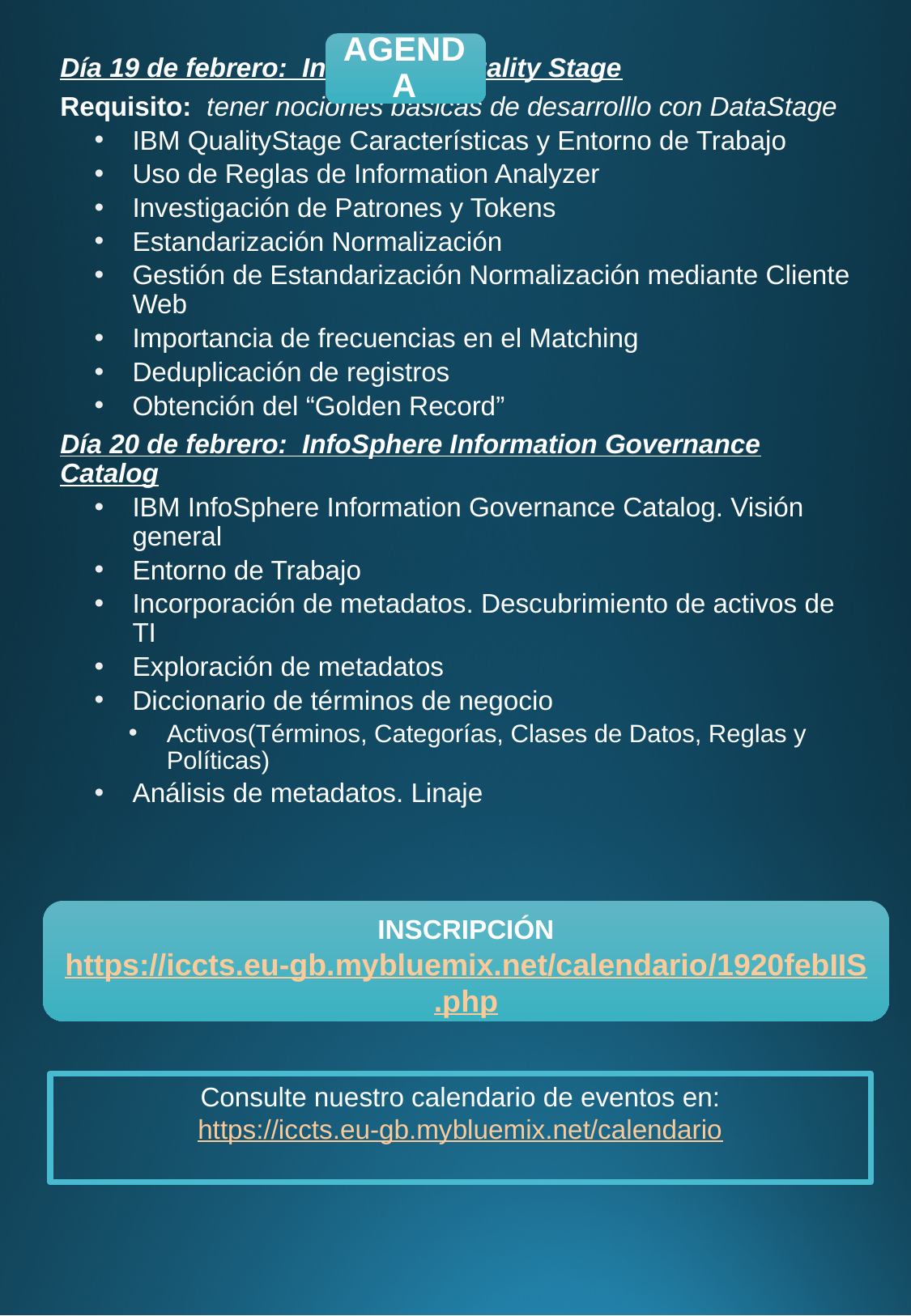

AGENDA
Día 19 de febrero:  InfoSphere Quality Stage
Requisito:  tener nociones básicas de desarrolllo con DataStage
IBM QualityStage Características y Entorno de Trabajo
Uso de Reglas de Information Analyzer
Investigación de Patrones y Tokens
Estandarización Normalización
Gestión de Estandarización Normalización mediante Cliente Web
Importancia de frecuencias en el Matching
Deduplicación de registros
Obtención del “Golden Record”
Día 20 de febrero:  InfoSphere Information Governance Catalog
IBM InfoSphere Information Governance Catalog. Visión general
Entorno de Trabajo
Incorporación de metadatos. Descubrimiento de activos de TI
Exploración de metadatos
Diccionario de términos de negocio
Activos(Términos, Categorías, Clases de Datos, Reglas y Políticas)
Análisis de metadatos. Linaje

|  |
| --- |
INSCRIPCIÓN
https://iccts.eu-gb.mybluemix.net/calendario/1920febIIS.php

Consulte nuestro calendario de eventos en:
https://iccts.eu-gb.mybluemix.net/calendario